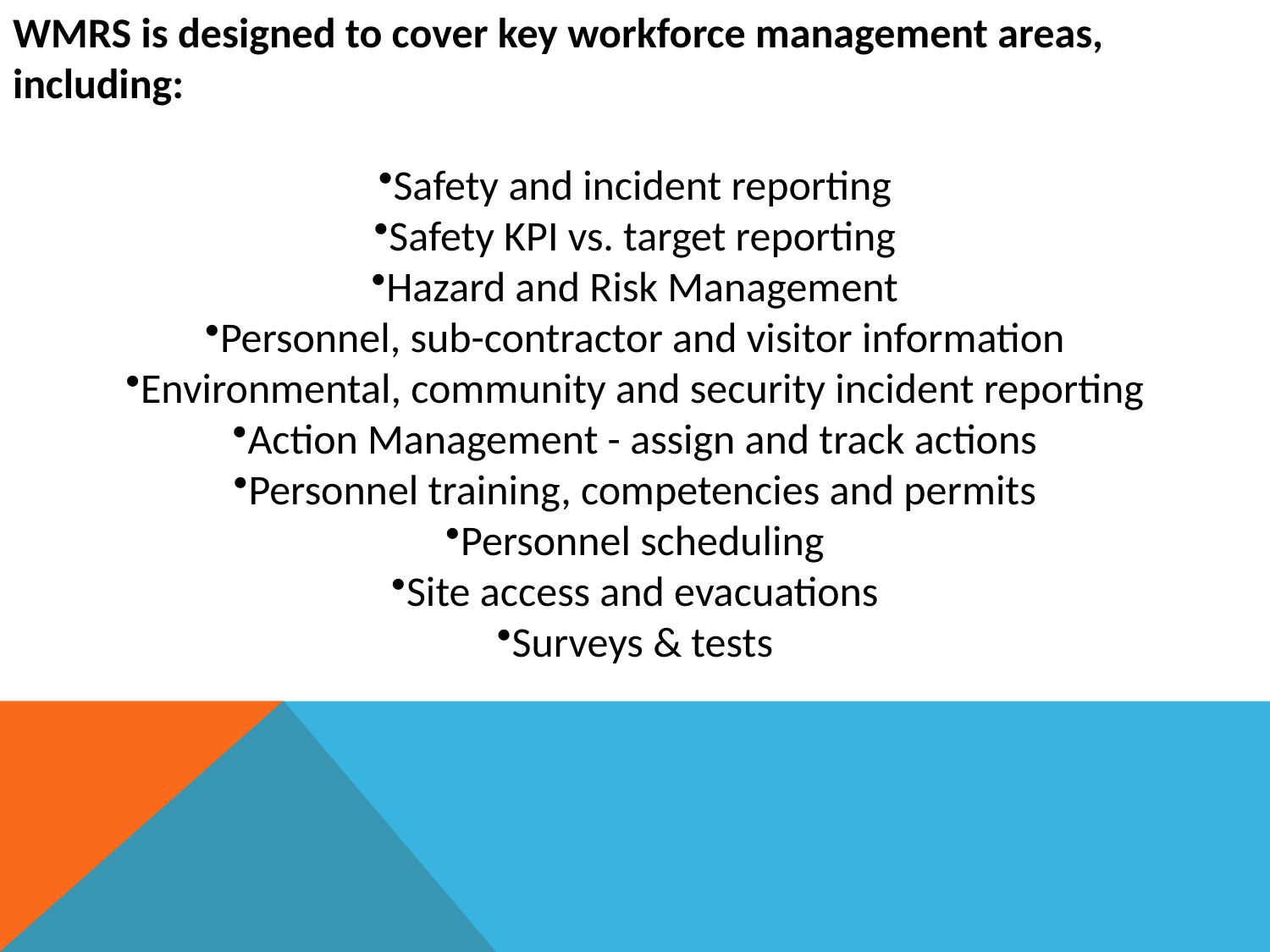

WMRS is designed to cover key workforce management areas, including:

Safety and incident reporting
Safety KPI vs. target reporting
Hazard and Risk Management
Personnel, sub-contractor and visitor information
Environmental, community and security incident reporting
Action Management - assign and track actions
Personnel training, competencies and permits
Personnel scheduling
Site access and evacuations
Surveys & tests